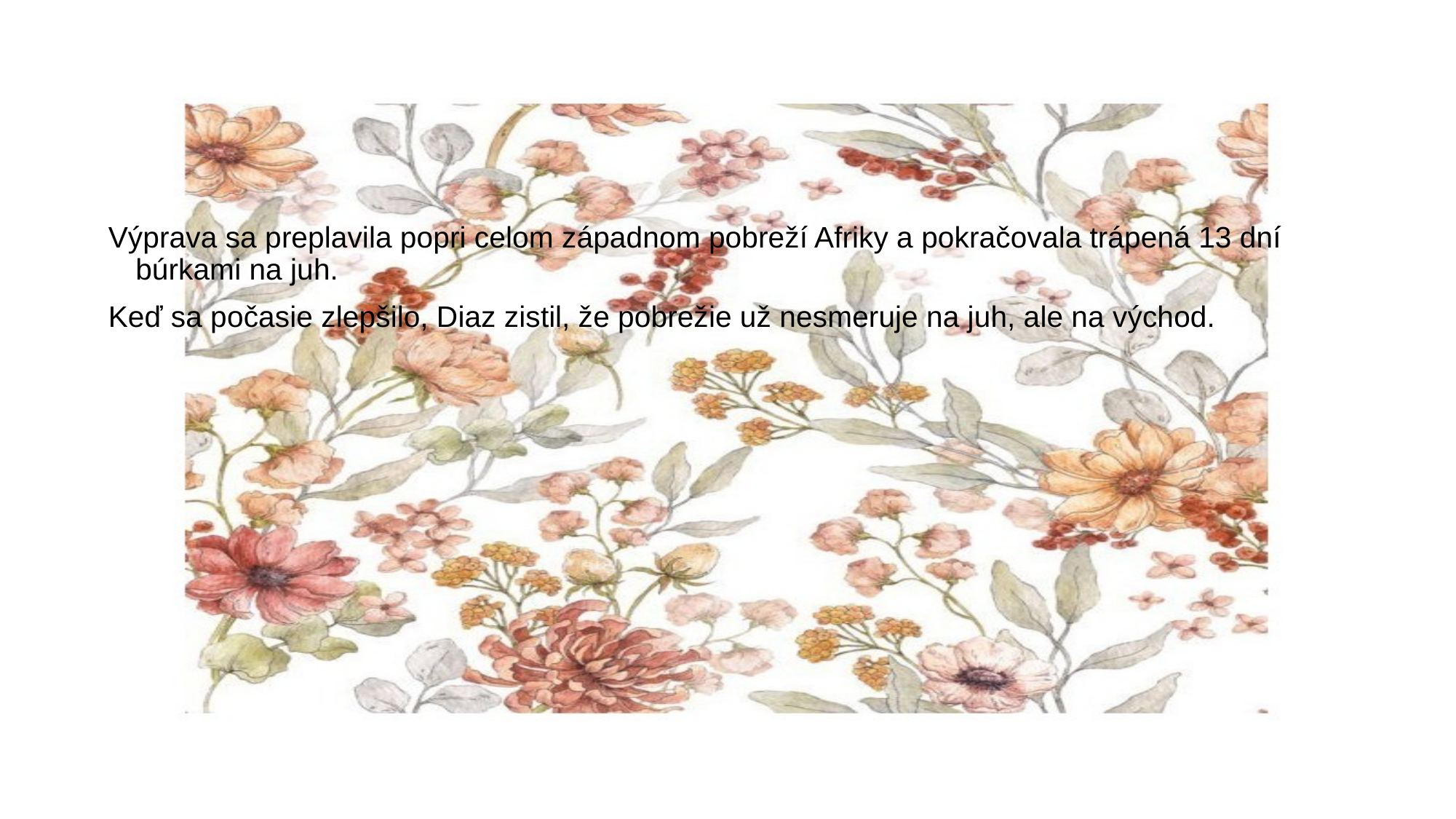

#
Výprava sa preplavila popri celom západnom pobreží Afriky a pokračovala trápená 13 dní búrkami na juh.
Keď sa počasie zlepšilo, Diaz zistil, že pobrežie už nesmeruje na juh, ale na východ.